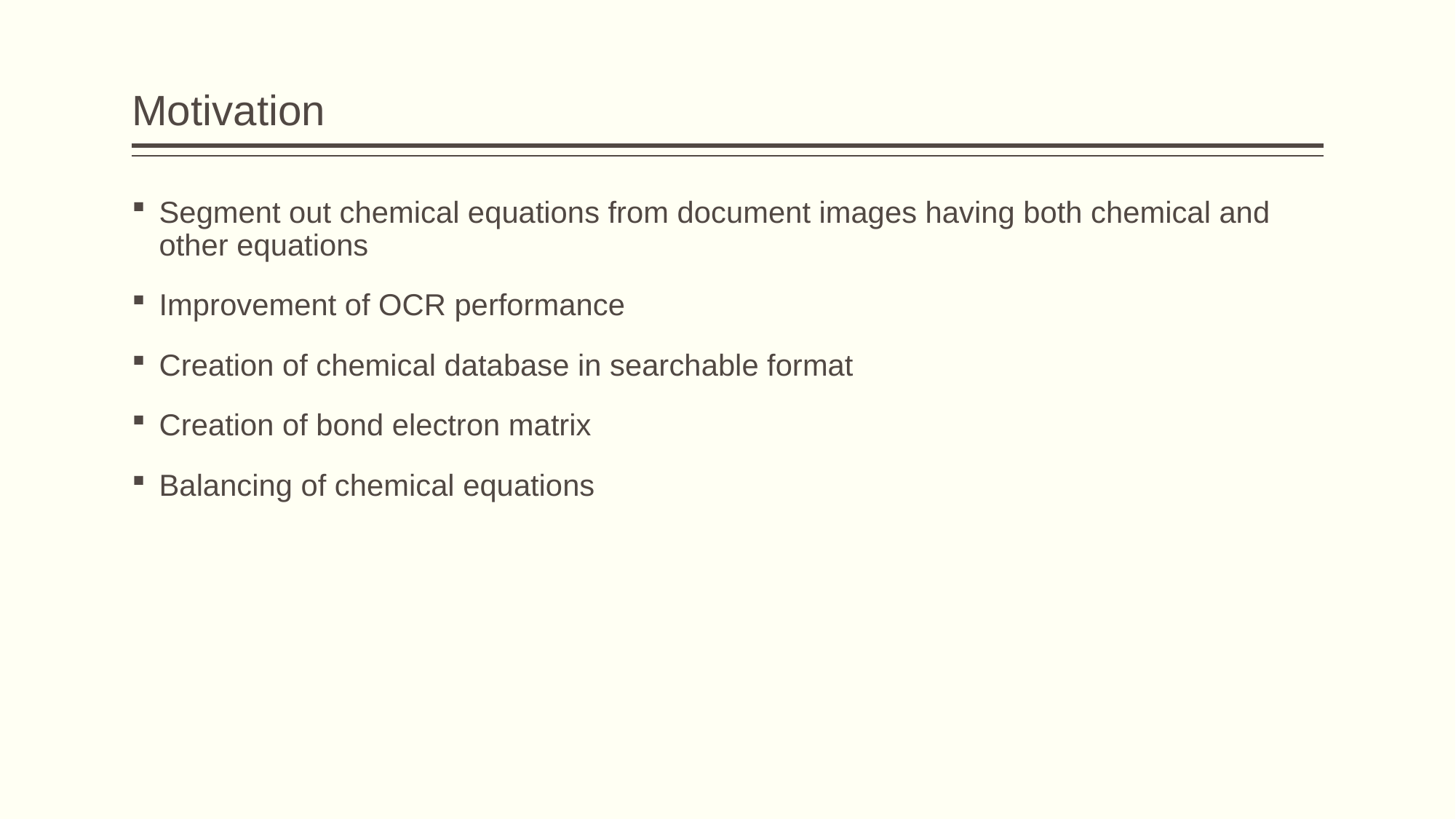

# Motivation
Segment out chemical equations from document images having both chemical and other equations
Improvement of OCR performance
Creation of chemical database in searchable format
Creation of bond electron matrix
Balancing of chemical equations